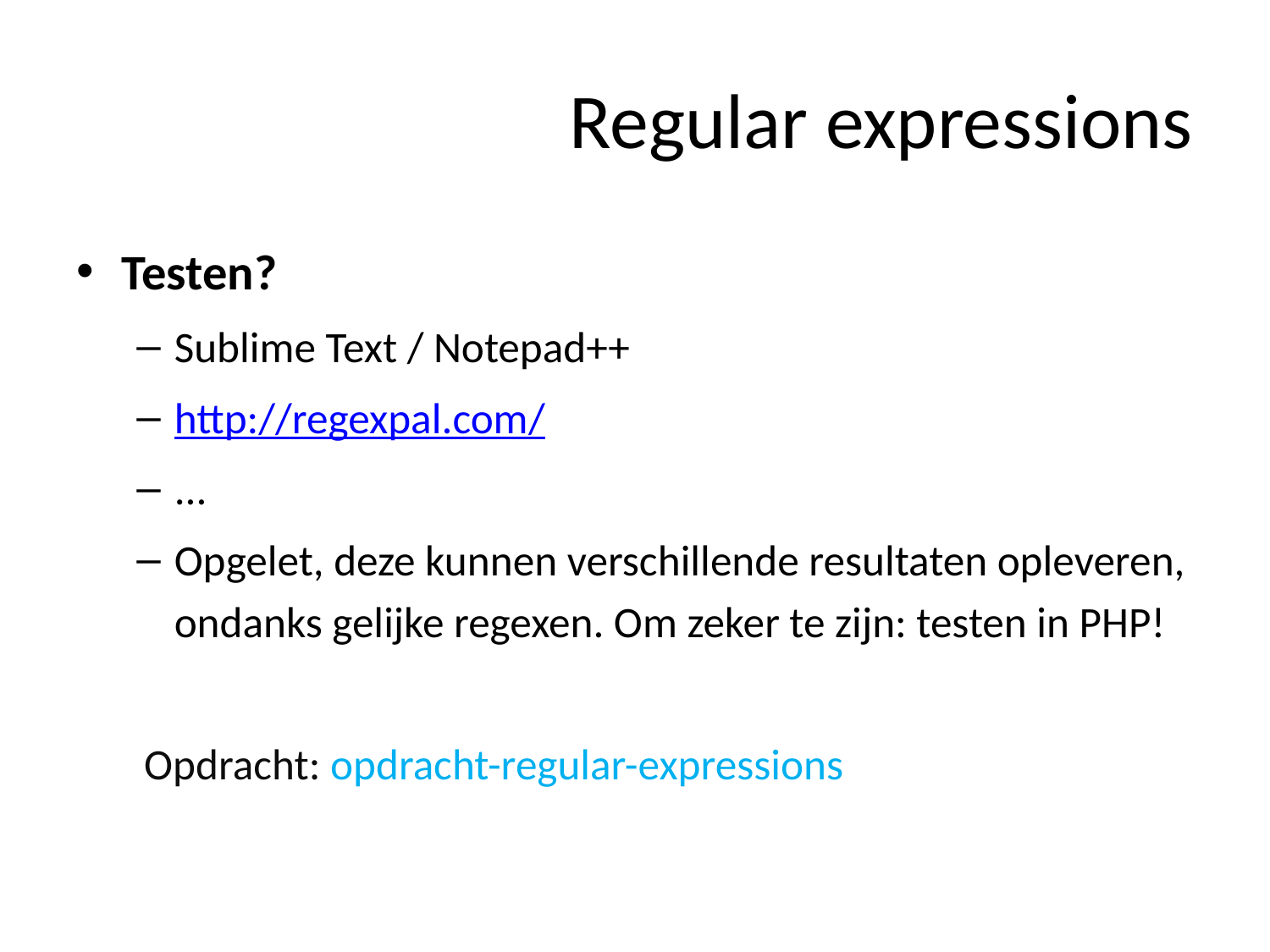

# Regular expressions
Testen?
Sublime Text / Notepad++
http://regexpal.com/
...
Opgelet, deze kunnen verschillende resultaten opleveren, ondanks gelijke regexen. Om zeker te zijn: testen in PHP!

Opdracht: opdracht-regular-expressions